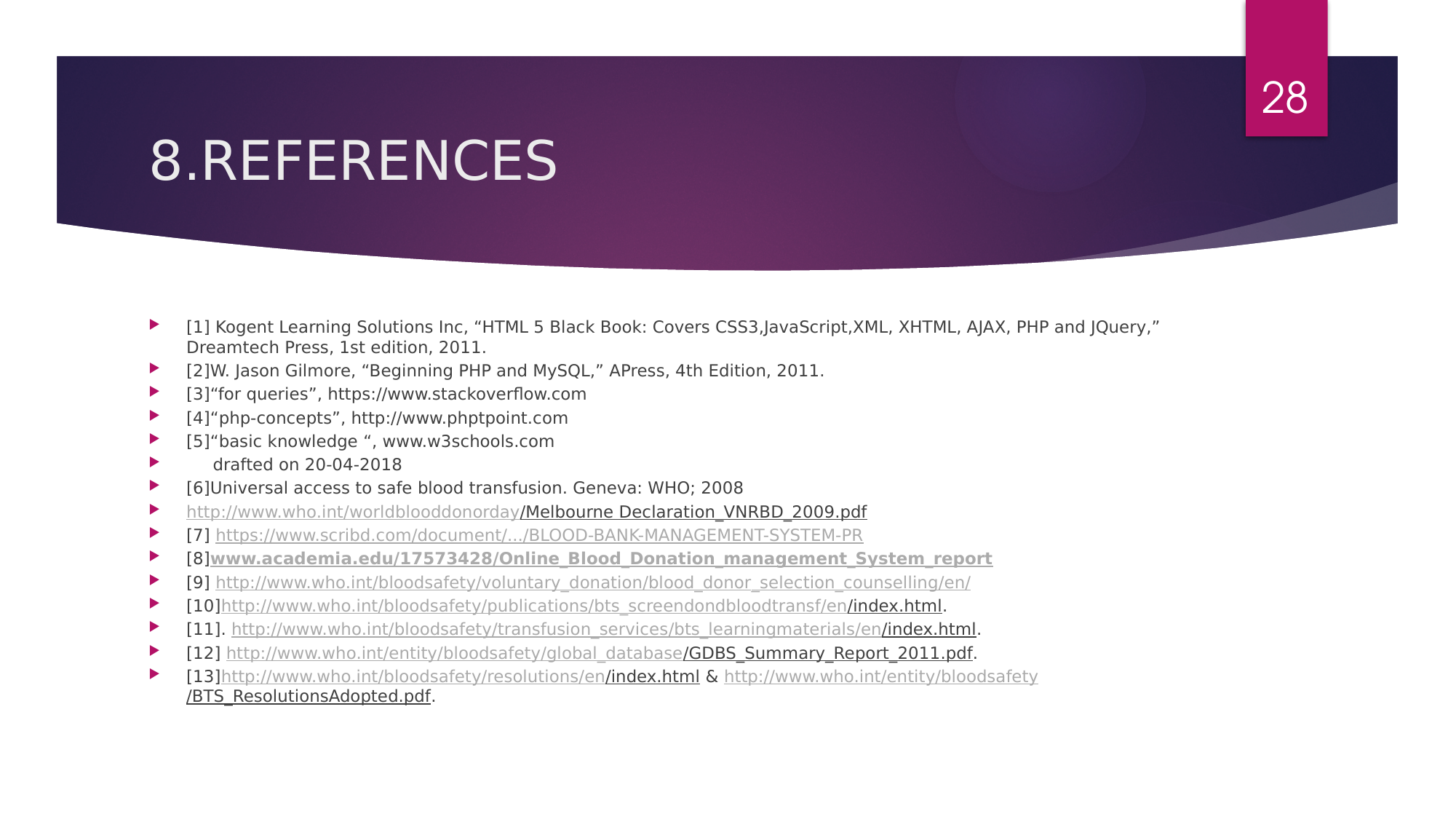

28
# 8.REFERENCES
[1] Kogent Learning Solutions Inc, “HTML 5 Black Book: Covers CSS3,JavaScript,XML, XHTML, AJAX, PHP and JQuery,” Dreamtech Press, 1st edition, 2011.
[2]W. Jason Gilmore, “Beginning PHP and MySQL,” APress, 4th Edition, 2011.
[3]“for queries”, https://www.stackoverflow.com
[4]“php-concepts”, http://www.phptpoint.com
[5]“basic knowledge “, www.w3schools.com
     drafted on 20-04-2018
[6]Universal access to safe blood transfusion. Geneva: WHO; 2008
http://www​.who.int/worldblooddonorday​/Melbourne Declaration_VNRBD_2009.pdf
[7] https://www.scribd.com/document/.../BLOOD-BANK-MANAGEMENT-SYSTEM-PR
[8]www.academia.edu/17573428/Online_Blood_Donation_management_System_report
[9] http://www​.who.int/bloodsafety​/voluntary_donation​/blood_donor​_selection_counselling/en/
[10]http://www​.who.int/bloodsafety​/publications​/bts_screendondbloodtransf/en/index​.html.
[11]. http://www​.who.int/bloodsafety​/transfusion_services​/bts_learningmaterials​/en/index.html.
[12] http://www​.who.int/entity​/bloodsafety/global_database​/GDBS_Summary_Report_2011​.pdf.
[13]http://www​.who.int/bloodsafety​/resolutions/en/index.html & http://www​.who.int/entity​/bloodsafety/BTS​_ResolutionsAdopted.pdf.